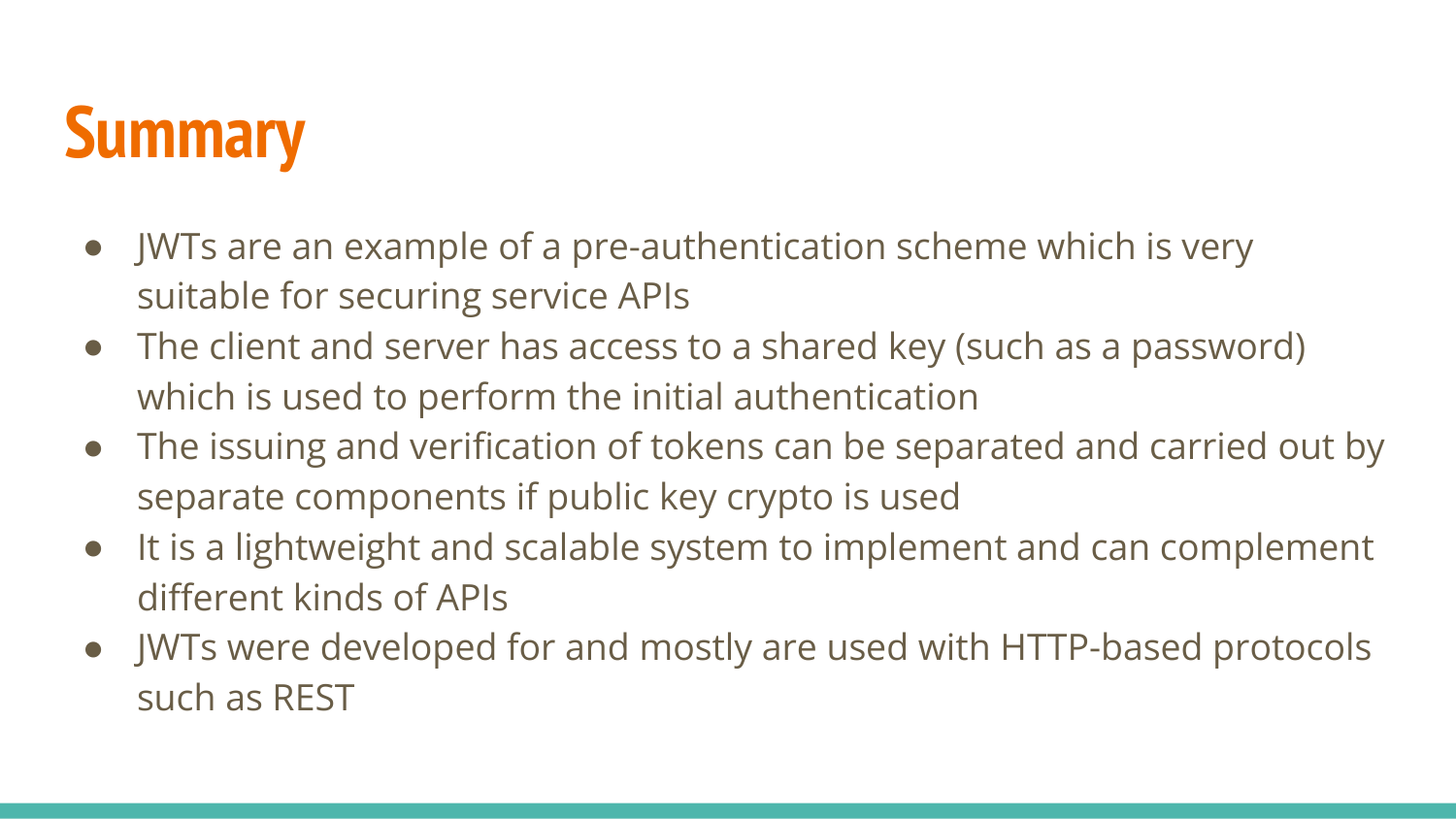

# Summary
JWTs are an example of a pre-authentication scheme which is very suitable for securing service APIs
The client and server has access to a shared key (such as a password) which is used to perform the initial authentication
The issuing and verification of tokens can be separated and carried out by separate components if public key crypto is used
It is a lightweight and scalable system to implement and can complement different kinds of APIs
JWTs were developed for and mostly are used with HTTP-based protocols such as REST